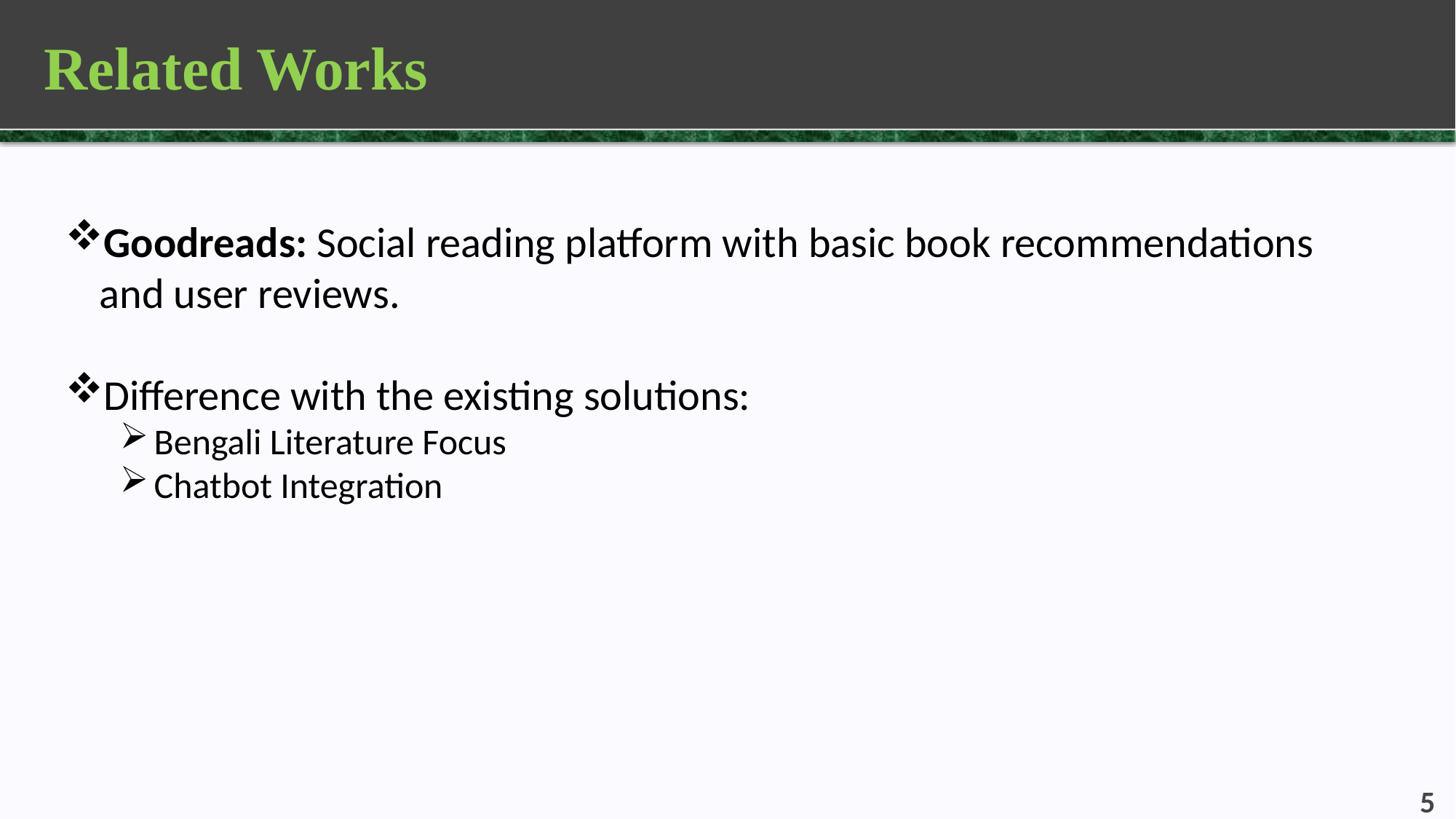

# Related Works
Goodreads: Social reading platform with basic book recommendations and user reviews.

Difference with the existing solutions:
Bengali Literature Focus
Chatbot Integration
5